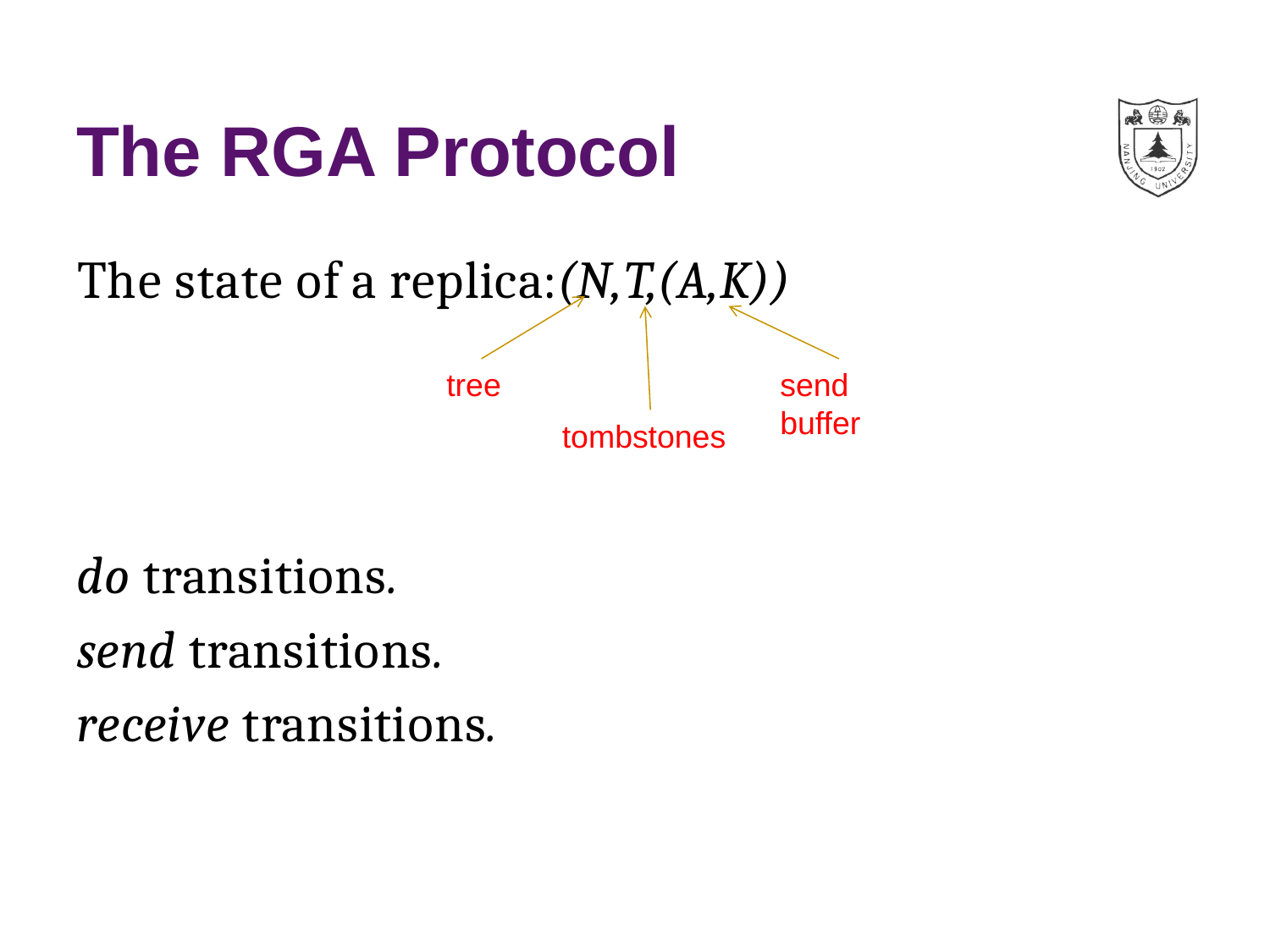

# The RGA Protocol
The state of a replica:(N,T,(A,K))

do transitions.
send transitions.
receive transitions.
tree
send buffer
tombstones

8